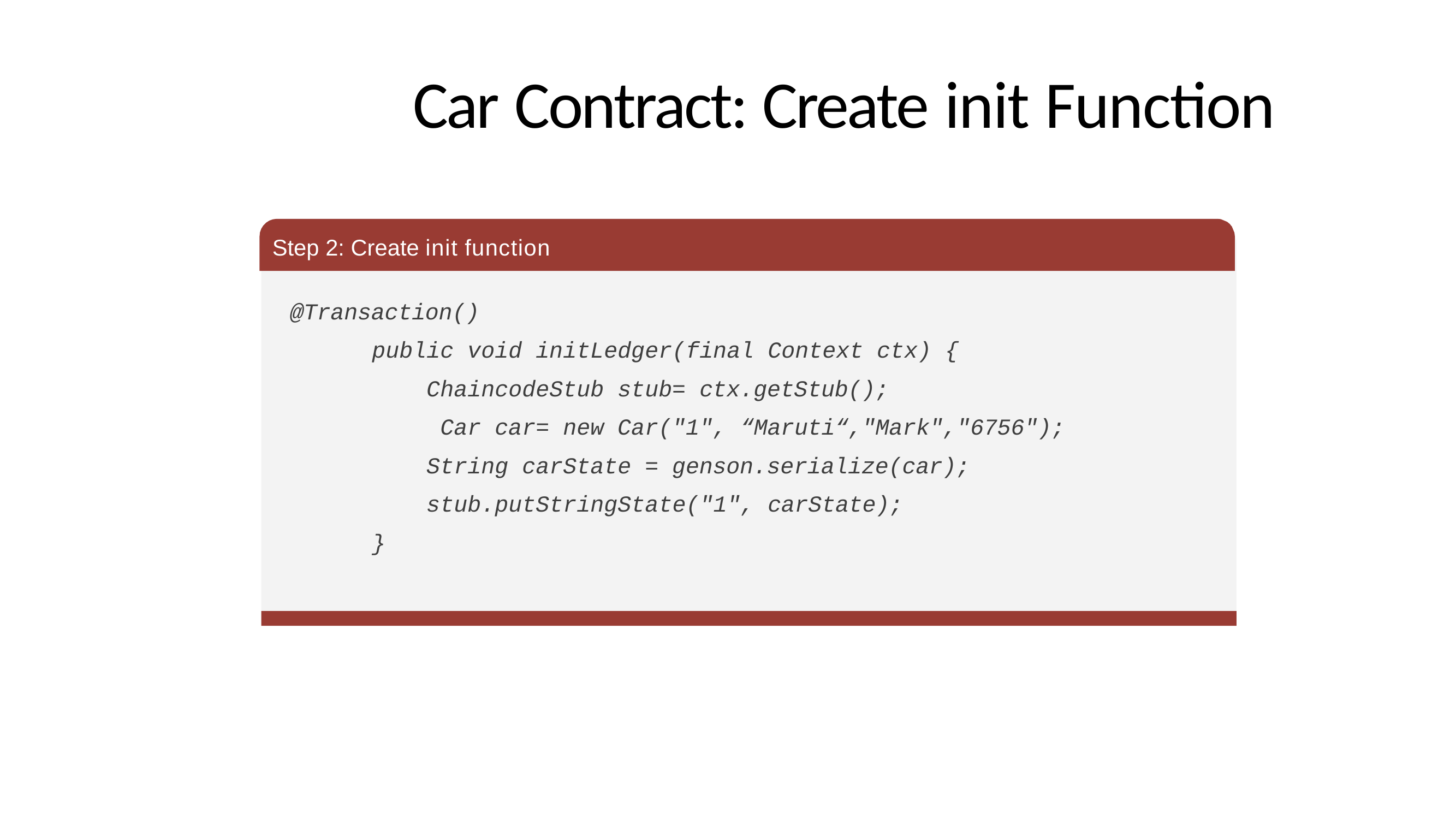

# Car Contract: Create init Function

Step 2: Create init function

@Transaction()
public void initLedger(final Context ctx) { ChaincodeStub stub= ctx.getStub();
Car car= new Car("1", “Maruti“,"Mark","6756"); String carState = genson.serialize(car); stub.putStringState("1", carState);
}